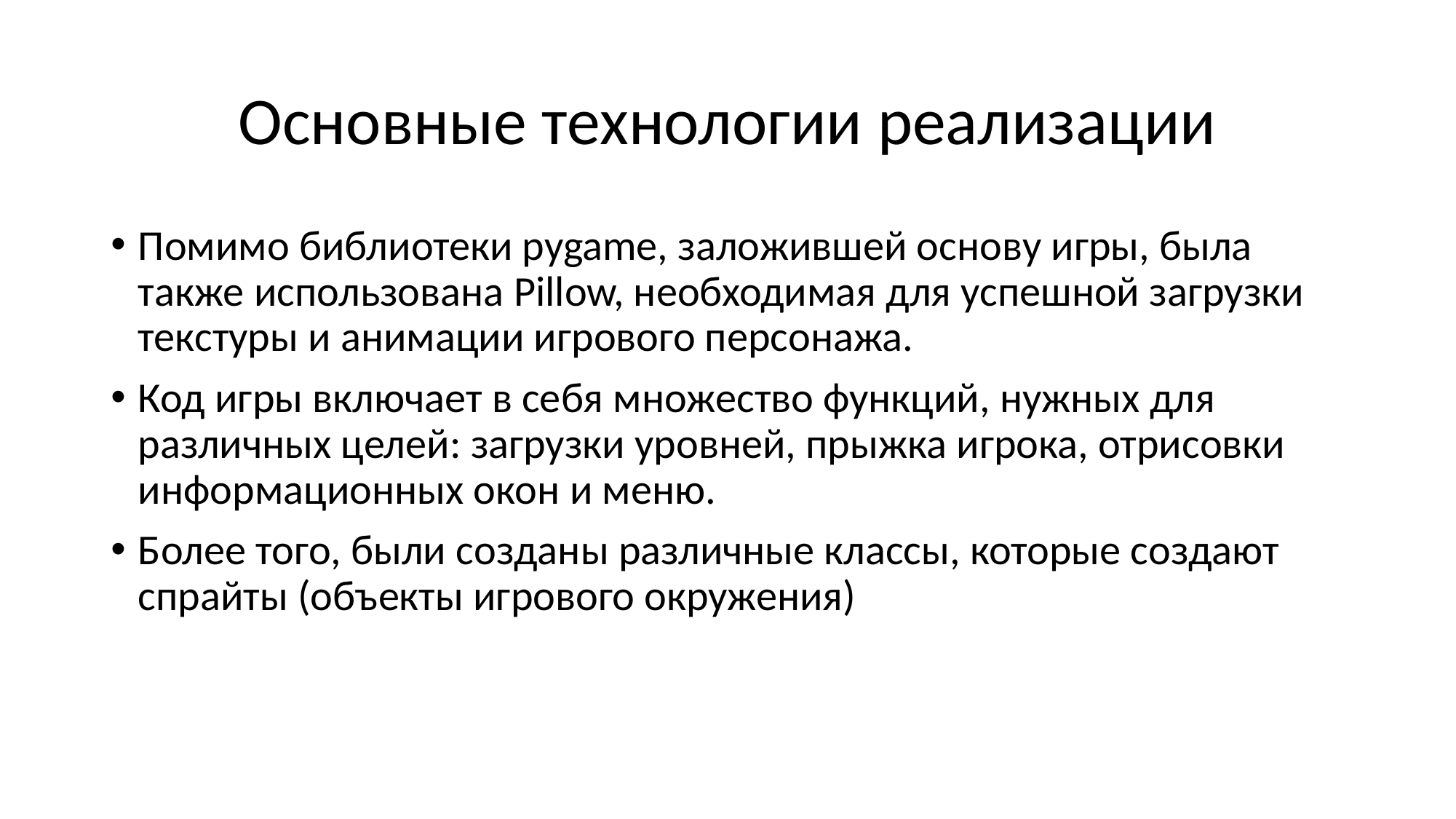

# Основные технологии реализации
Помимо библиотеки pygame, заложившей основу игры, была также использована Pillow, необходимая для успешной загрузки текстуры и анимации игрового персонажа.
Код игры включает в себя множество функций, нужных для различных целей: загрузки уровней, прыжка игрока, отрисовки информационных окон и меню.
Более того, были созданы различные классы, которые создают спрайты (объекты игрового окружения)